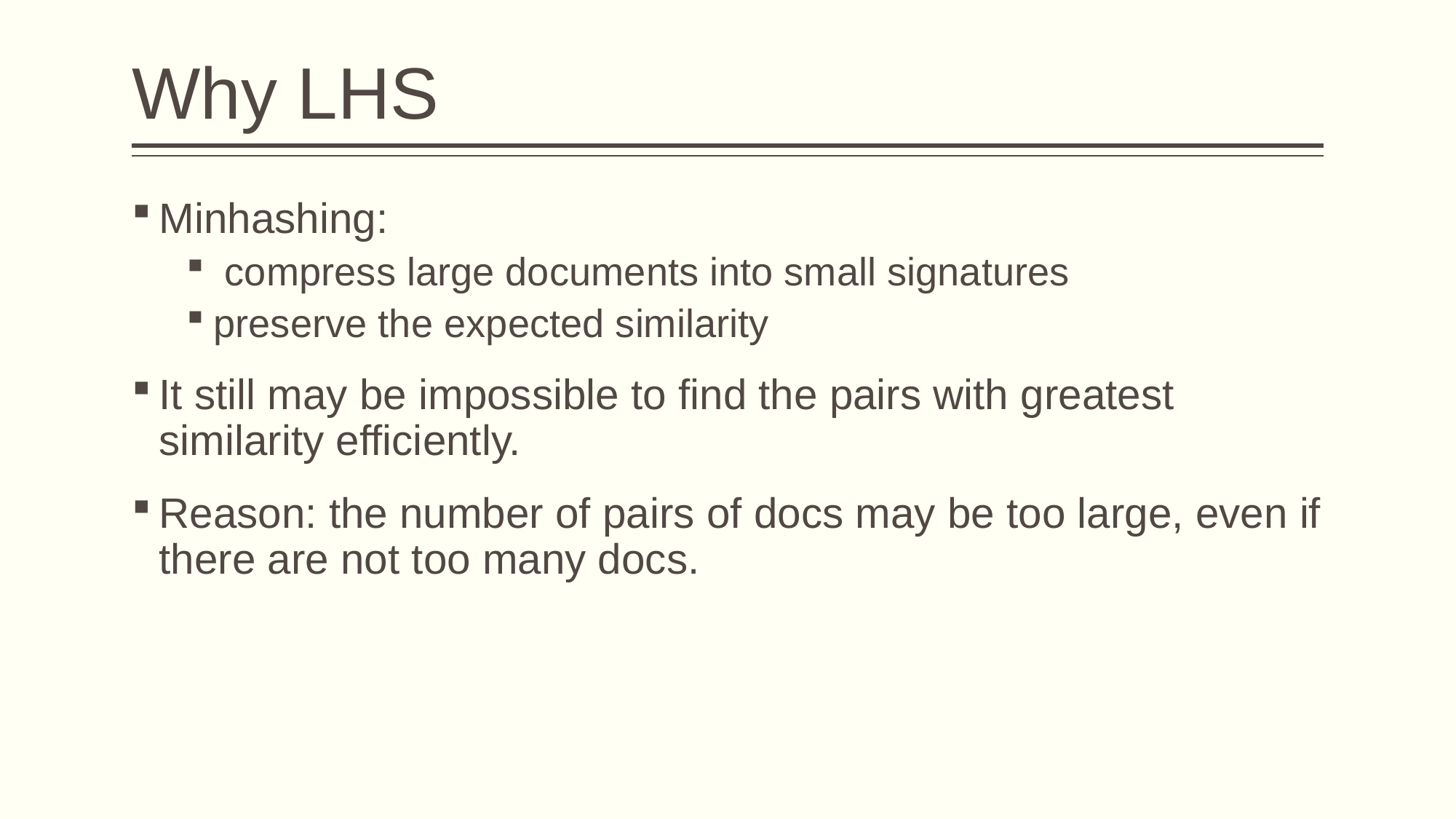

# Why LHS
Minhashing:
 compress large documents into small signatures
preserve the expected similarity
It still may be impossible to find the pairs with greatest similarity efficiently.
Reason: the number of pairs of docs may be too large, even if there are not too many docs.